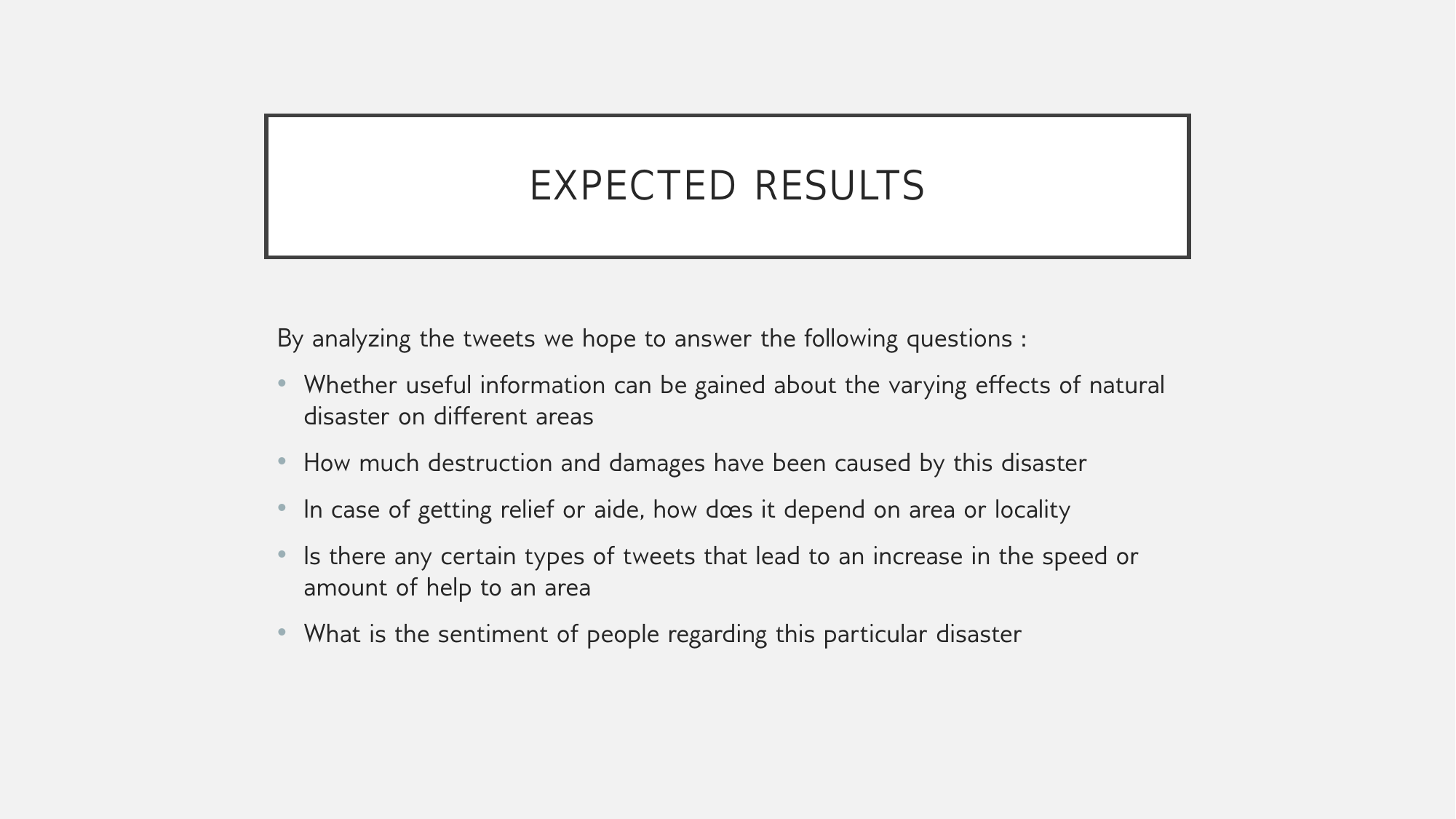

# Expected results
By analyzing the tweets we hope to answer the following questions :
Whether useful information can be gained about the varying effects of natural disaster on different areas
How much destruction and damages have been caused by this disaster
In case of getting relief or aide, how does it depend on area or locality
Is there any certain types of tweets that lead to an increase in the speed or amount of help to an area
What is the sentiment of people regarding this particular disaster